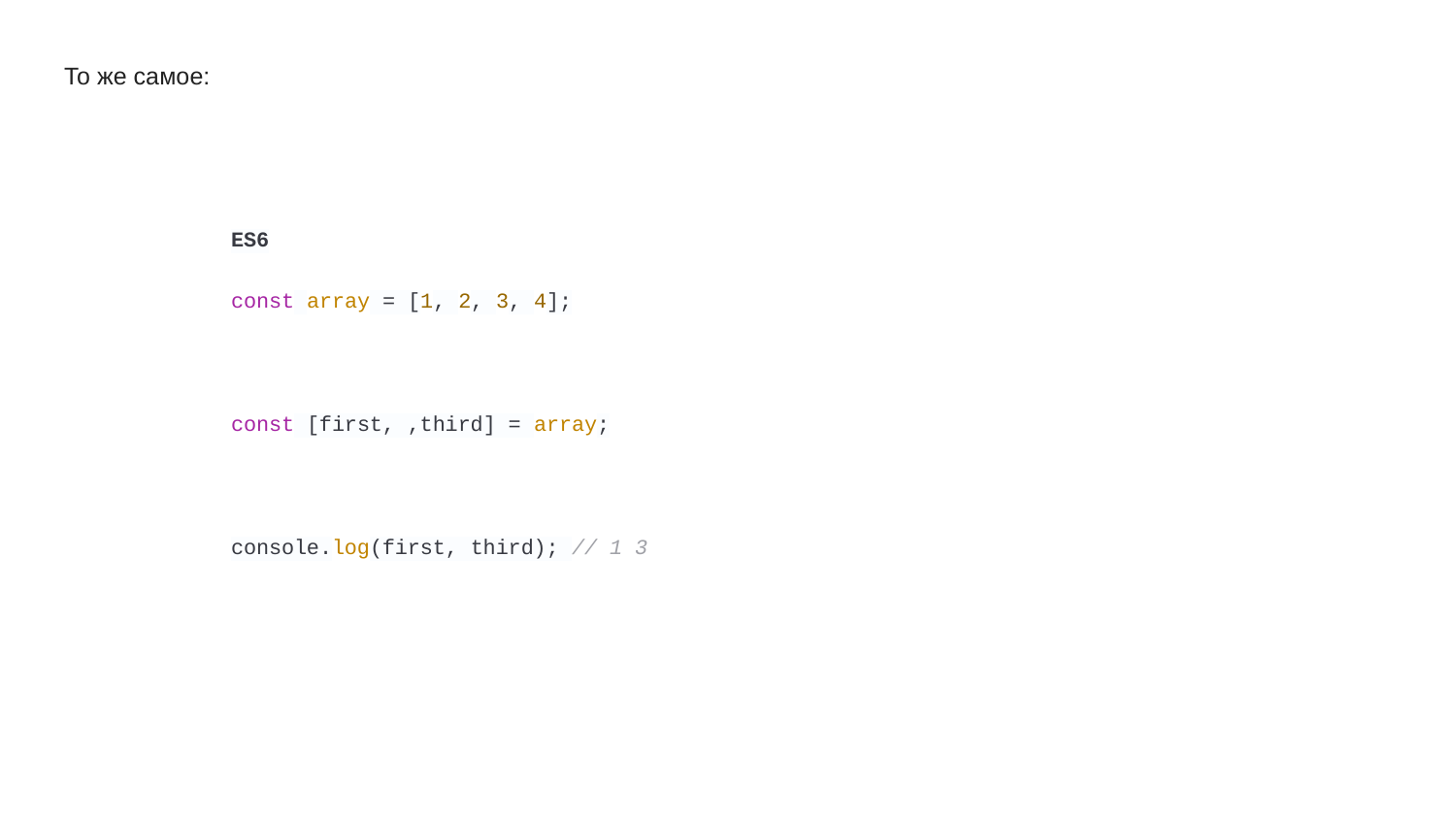

# То же самое:
ES6
const array = [1, 2, 3, 4];

const [first, ,third] = array;

console.log(first, third); // 1 3